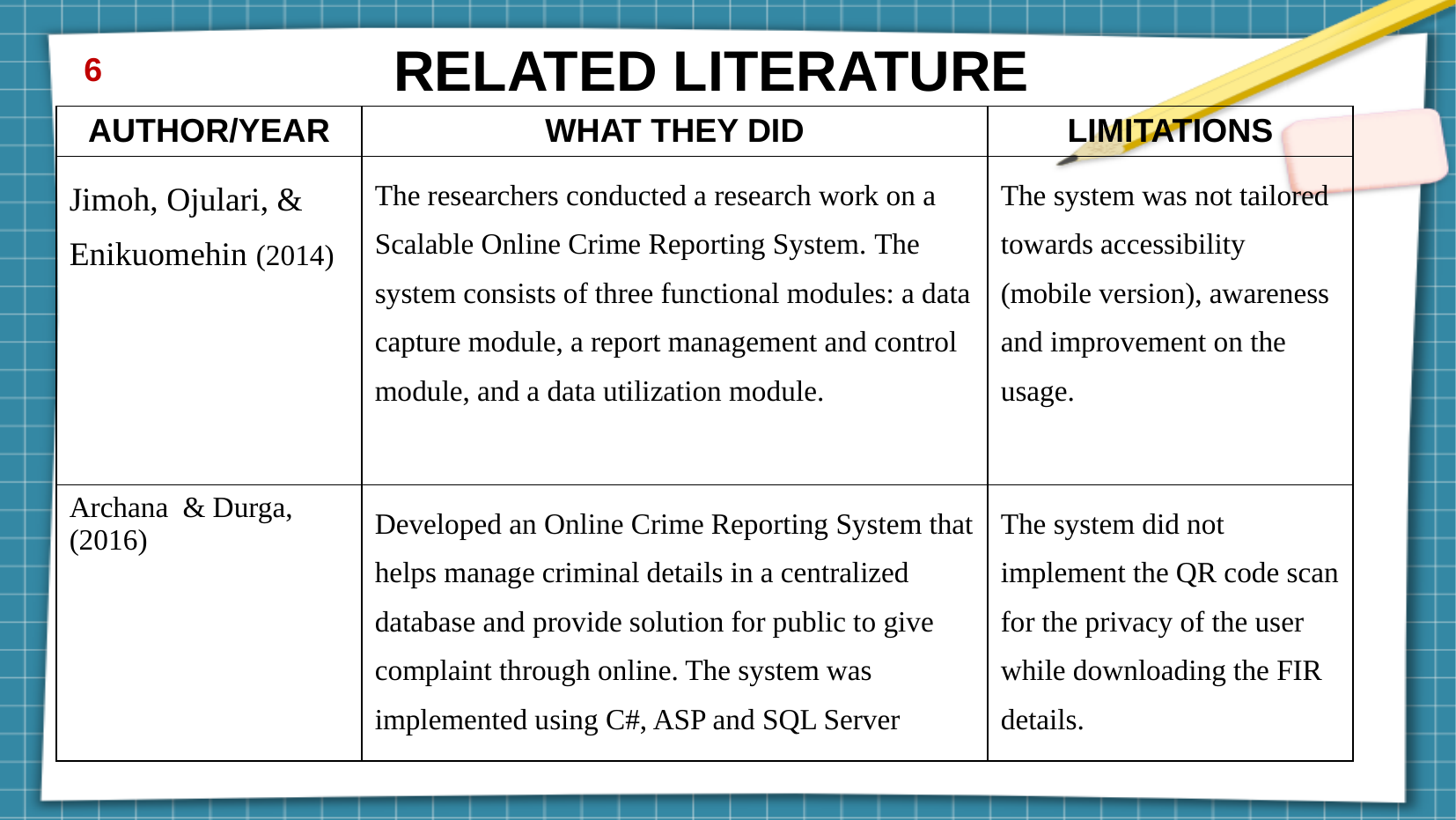

RELATED LITERATURE
6
| AUTHOR/YEAR | WHAT THEY DID | LIMITATIONS |
| --- | --- | --- |
| Jimoh, Ojulari, & Enikuomehin (2014) | The researchers conducted a research work on a Scalable Online Crime Reporting System. The system consists of three functional modules: a data capture module, a report management and control module, and a data utilization module. | The system was not tailored towards accessibility (mobile version), awareness and improvement on the usage. |
| Archana & Durga, (2016) | Developed an Online Crime Reporting System that helps manage criminal details in a centralized database and provide solution for public to give complaint through online. The system was implemented using C#, ASP and SQL Server | The system did not implement the QR code scan for the privacy of the user while downloading the FIR details. |